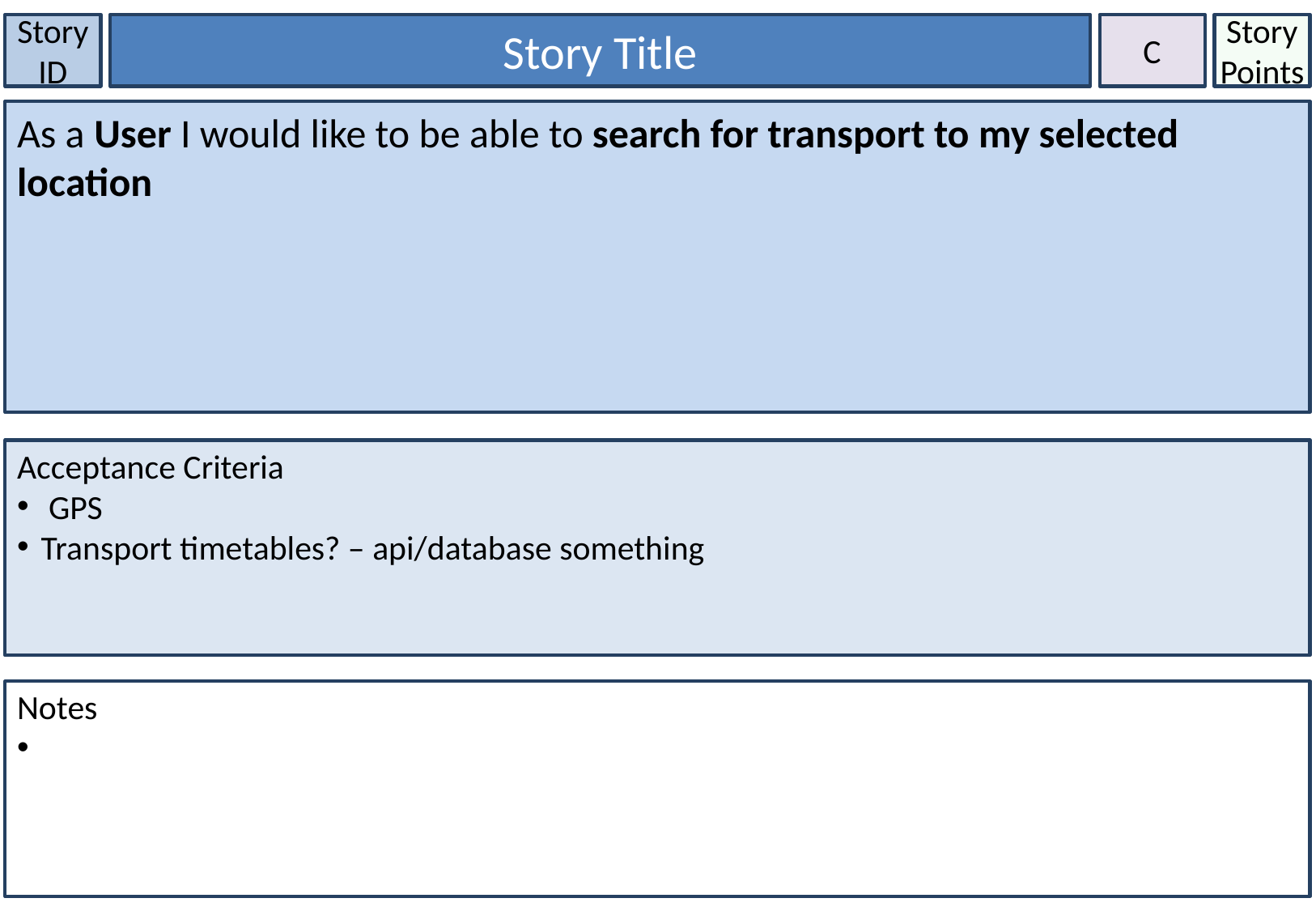

Story ID
Story Title
C
Story Points
As a User I would like to be able to search for transport to my selected location
Acceptance Criteria
 GPS
Transport timetables? – api/database something
Notes